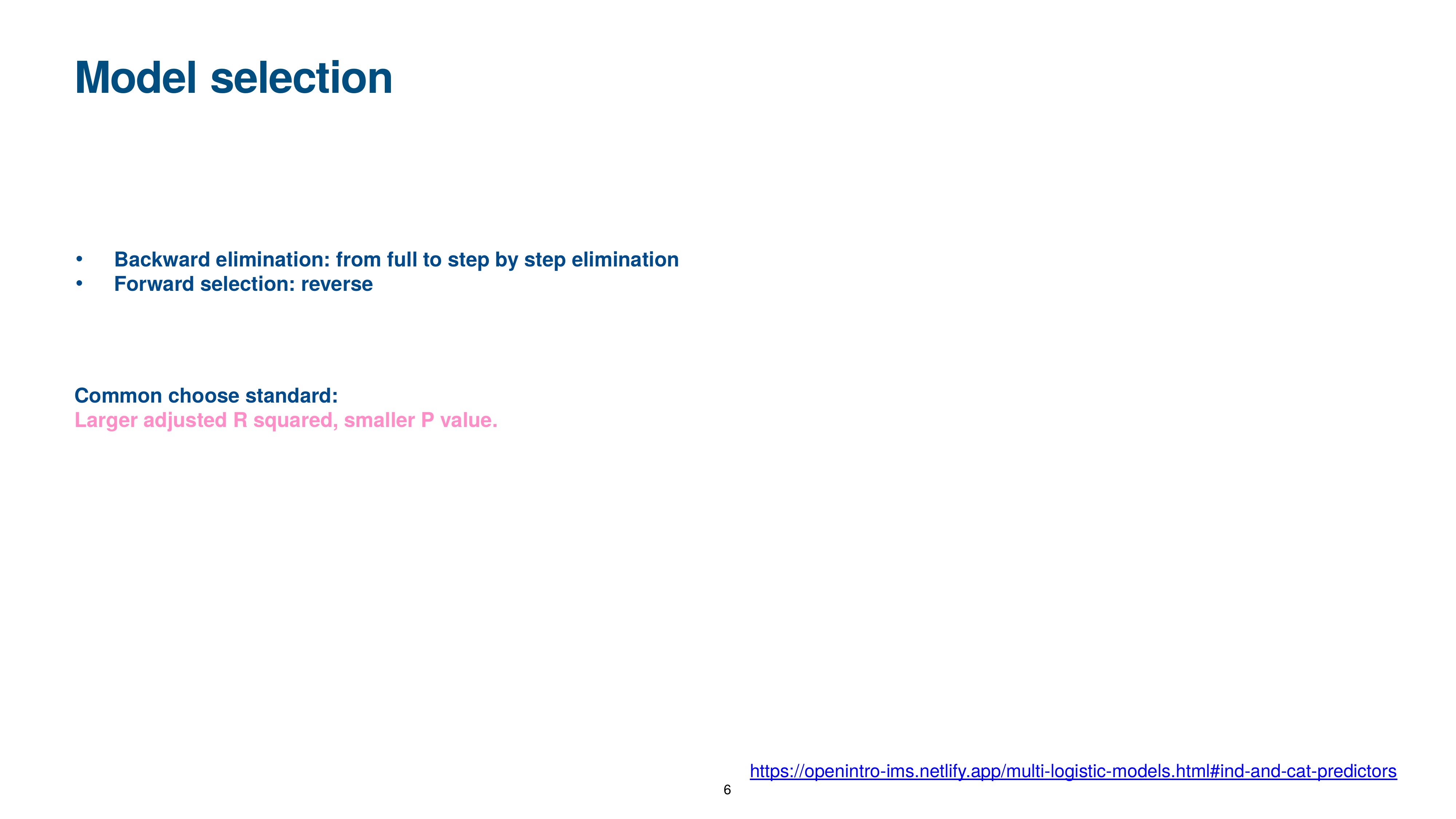

Model selection
Backward elimination: from full to step by step elimination
Forward selection: reverse

Common choose standard:
Larger adjusted R squared, smaller P value.

https://openintro-ims.netlify.app/multi-logistic-models.html#ind-and-cat-predictors

6